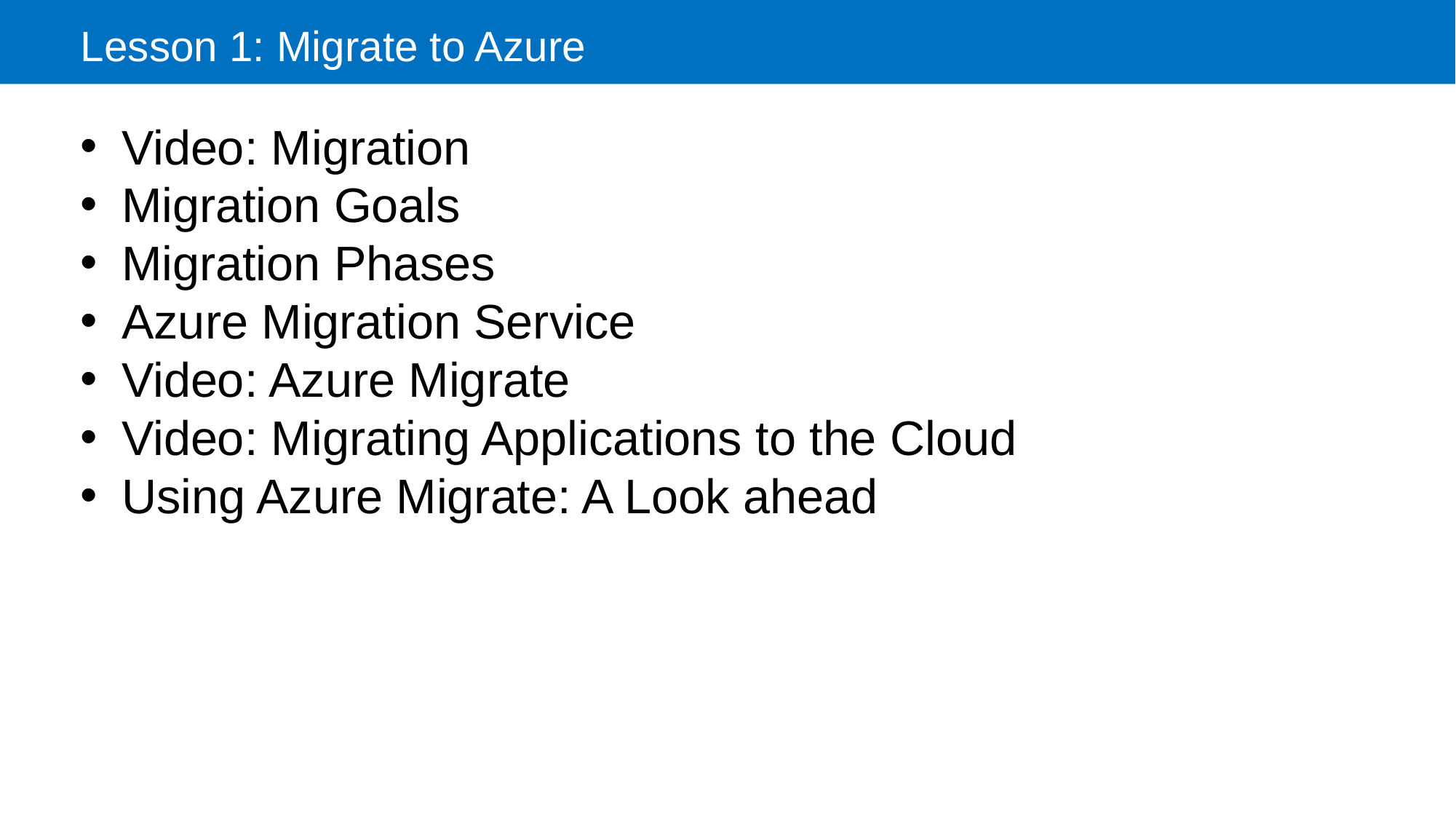

Lesson 1: Migrate to Azure
Video: Migration
Migration Goals
Migration Phases
Azure Migration Service
Video: Azure Migrate
Video: Migrating Applications to the Cloud
Using Azure Migrate: A Look ahead